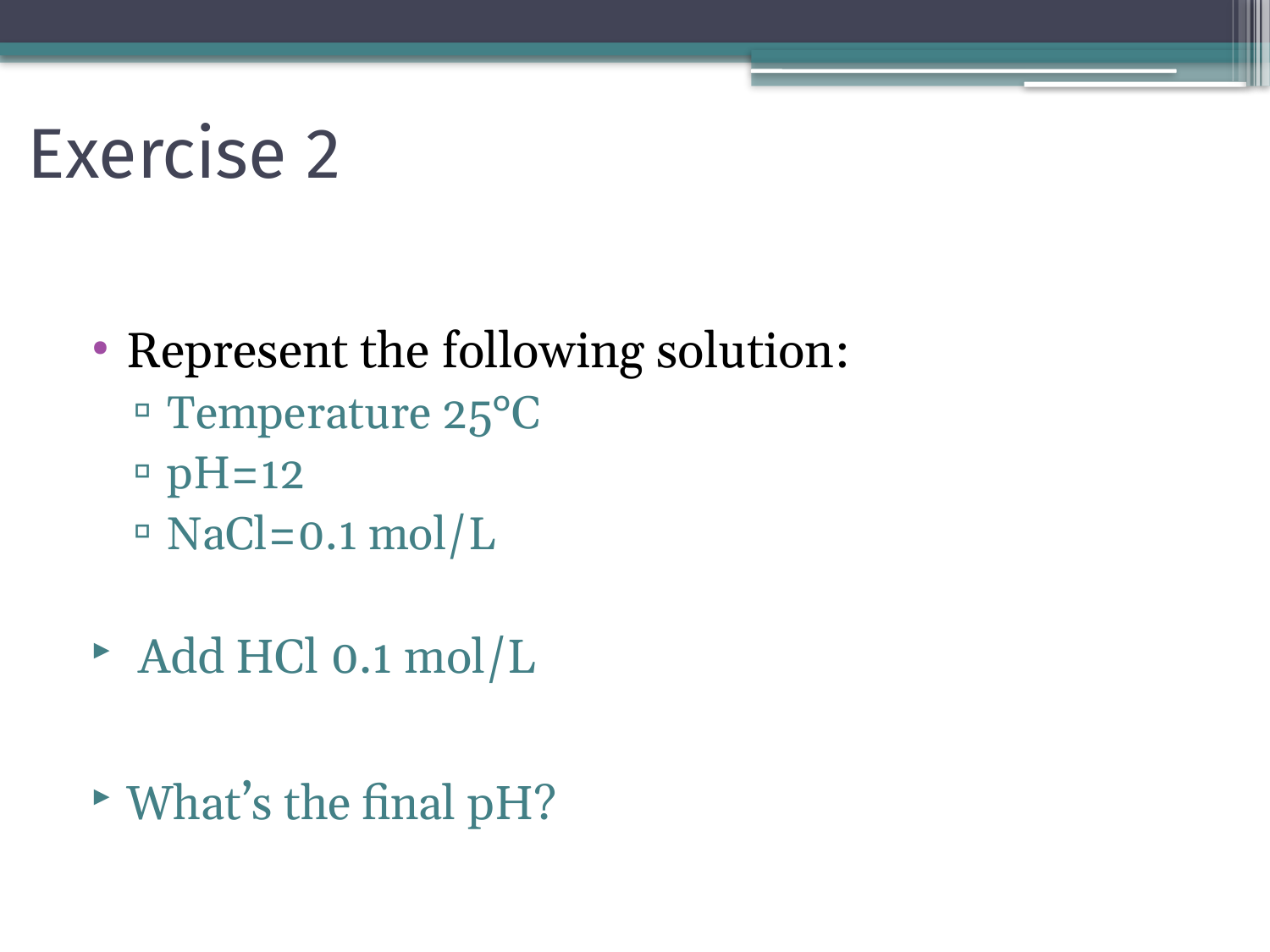

# Exercise 2
Represent the following solution:
Temperature 25°C
pH=12
NaCl=0.1 mol/L

 Add HCl 0.1 mol/L

What’s the final pH?